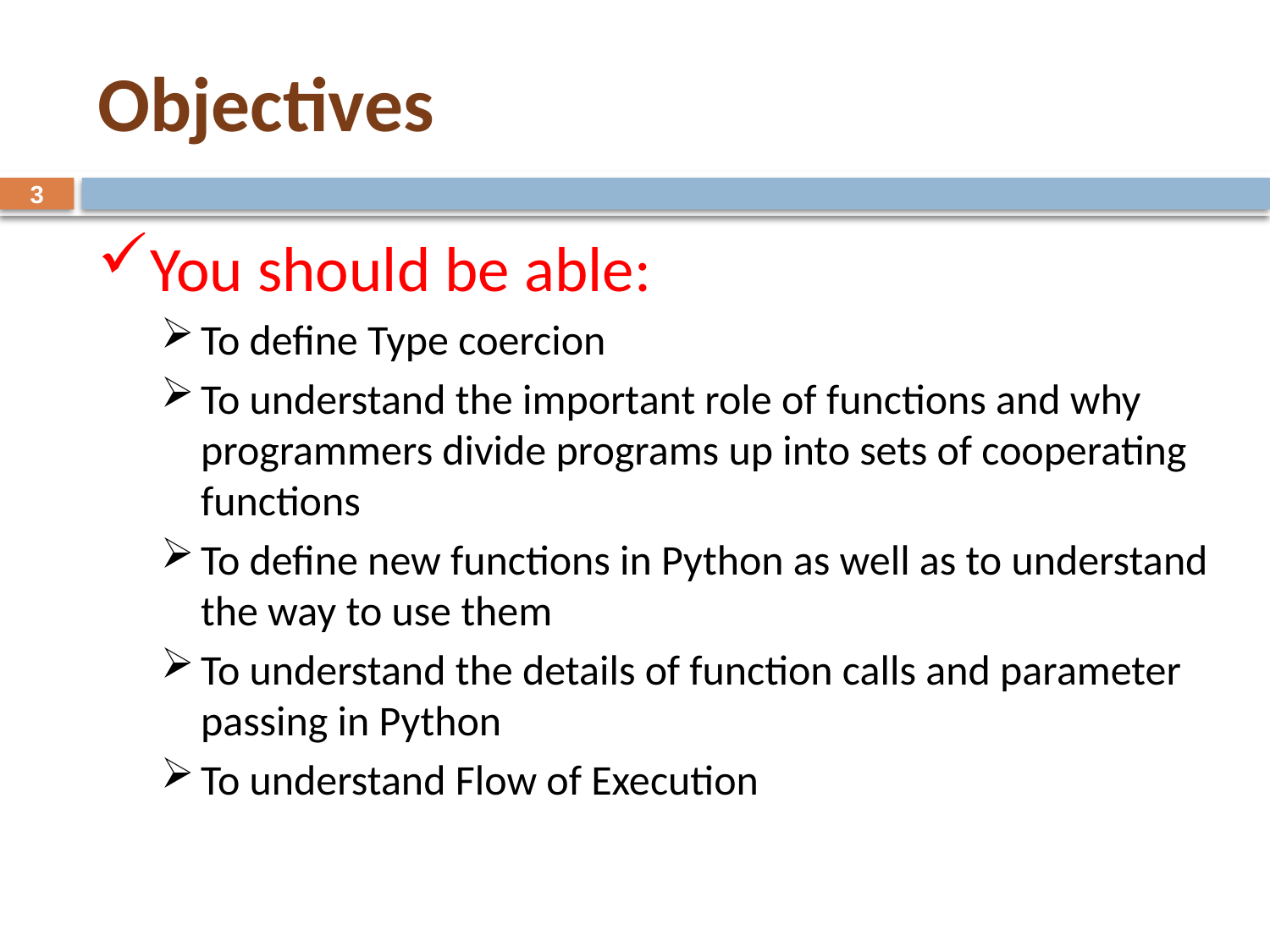

# Objectives
3
You should be able:
To define Type coercion
To understand the important role of functions and why programmers divide programs up into sets of cooperating functions
To define new functions in Python as well as to understand the way to use them
To understand the details of function calls and parameter passing in Python
To understand Flow of Execution